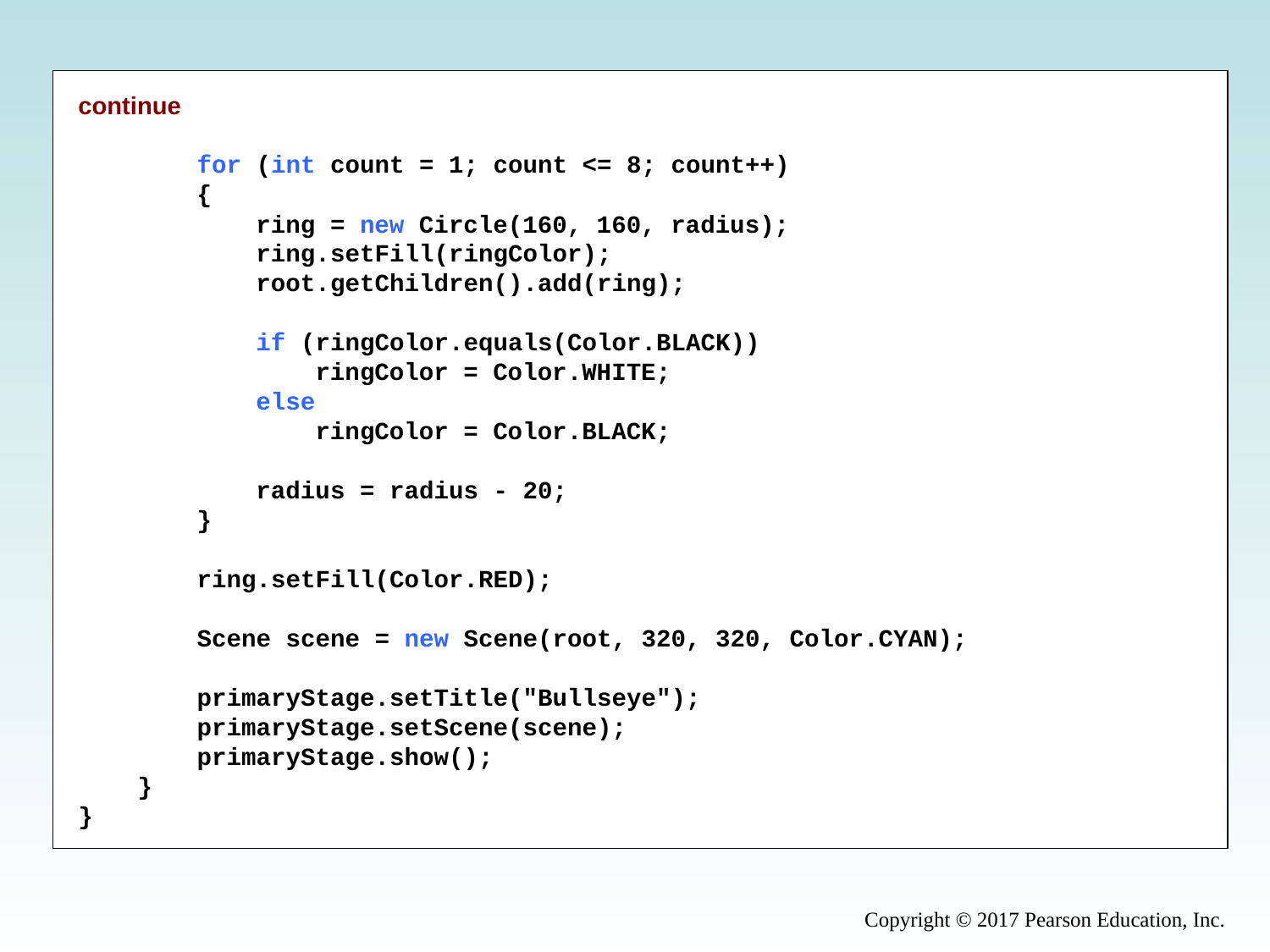

continue

        for (int count = 1; count <= 8; count++)
        {
            ring = new Circle(160, 160, radius);
            ring.setFill(ringColor);
            root.getChildren().add(ring);

            if (ringColor.equals(Color.BLACK))
                ringColor = Color.WHITE;
            else
                ringColor = Color.BLACK;

            radius = radius - 20;
        }

        ring.setFill(Color.RED);

        Scene scene = new Scene(root, 320, 320, Color.CYAN);

        primaryStage.setTitle("Bullseye");
        primaryStage.setScene(scene);
        primaryStage.show();
    }
}
Copyright © 2017 Pearson Education, Inc.